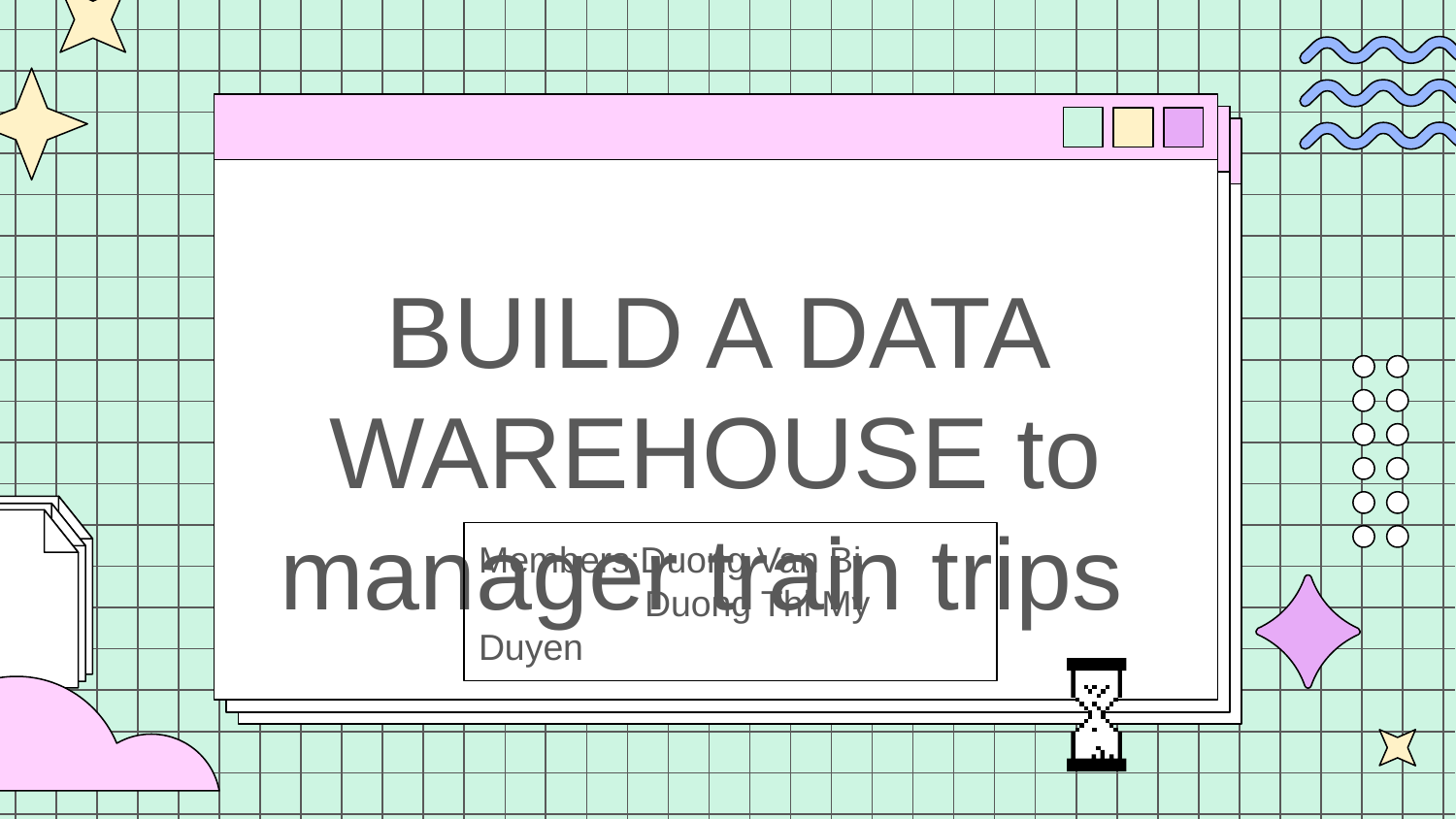

# BUILD A DATA WAREHOUSE to manager train trips
Members:Duong Van Bi
	  Duong Thi My Duyen